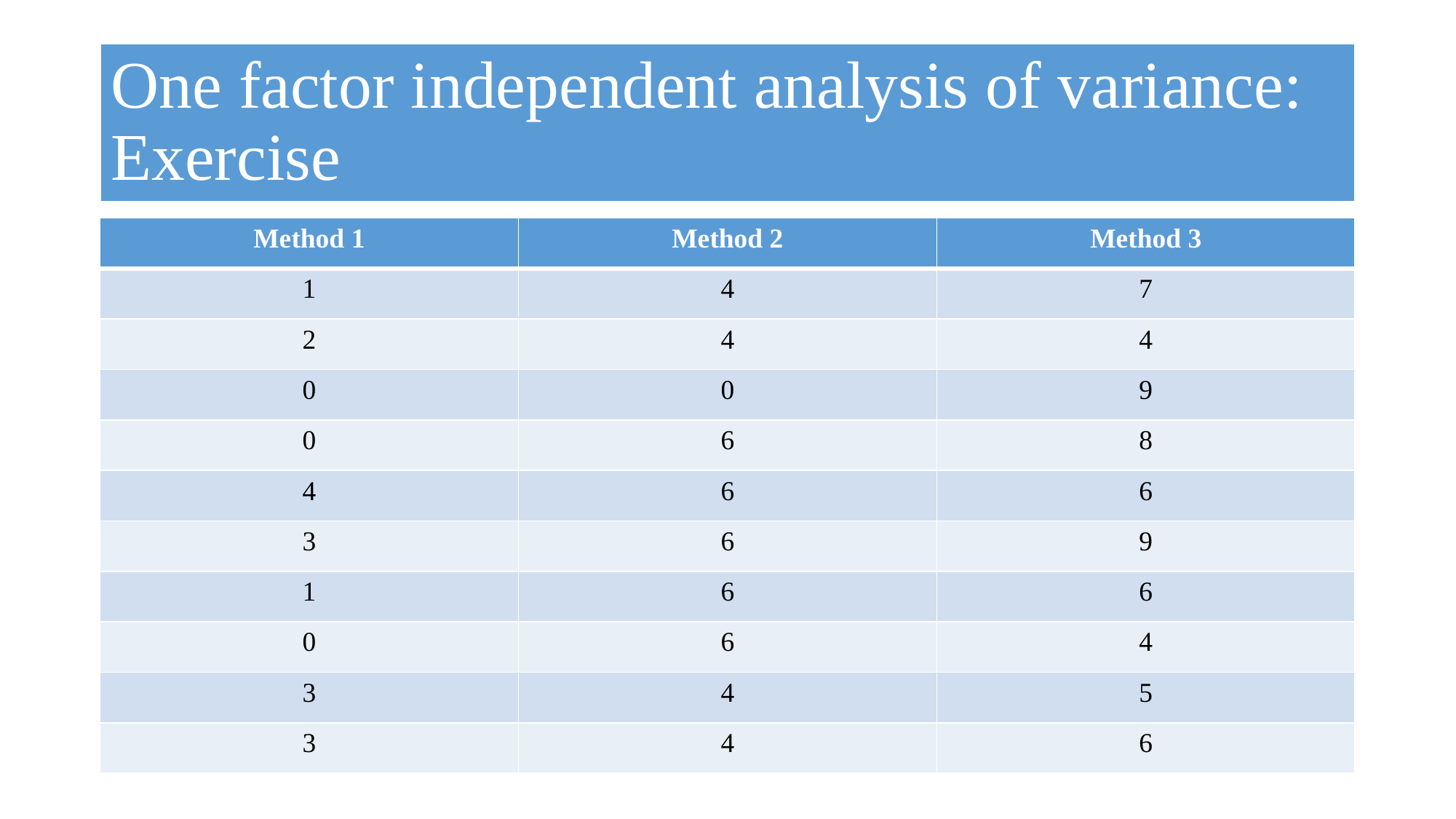

# One factor independent analysis of variance: Exercise
| Method 1 | Method 2 | Method 3 |
| --- | --- | --- |
| 1 | 4 | 7 |
| 2 | 4 | 4 |
| 0 | 0 | 9 |
| 0 | 6 | 8 |
| 4 | 6 | 6 |
| 3 | 6 | 9 |
| 1 | 6 | 6 |
| 0 | 6 | 4 |
| 3 | 4 | 5 |
| 3 | 4 | 6 |